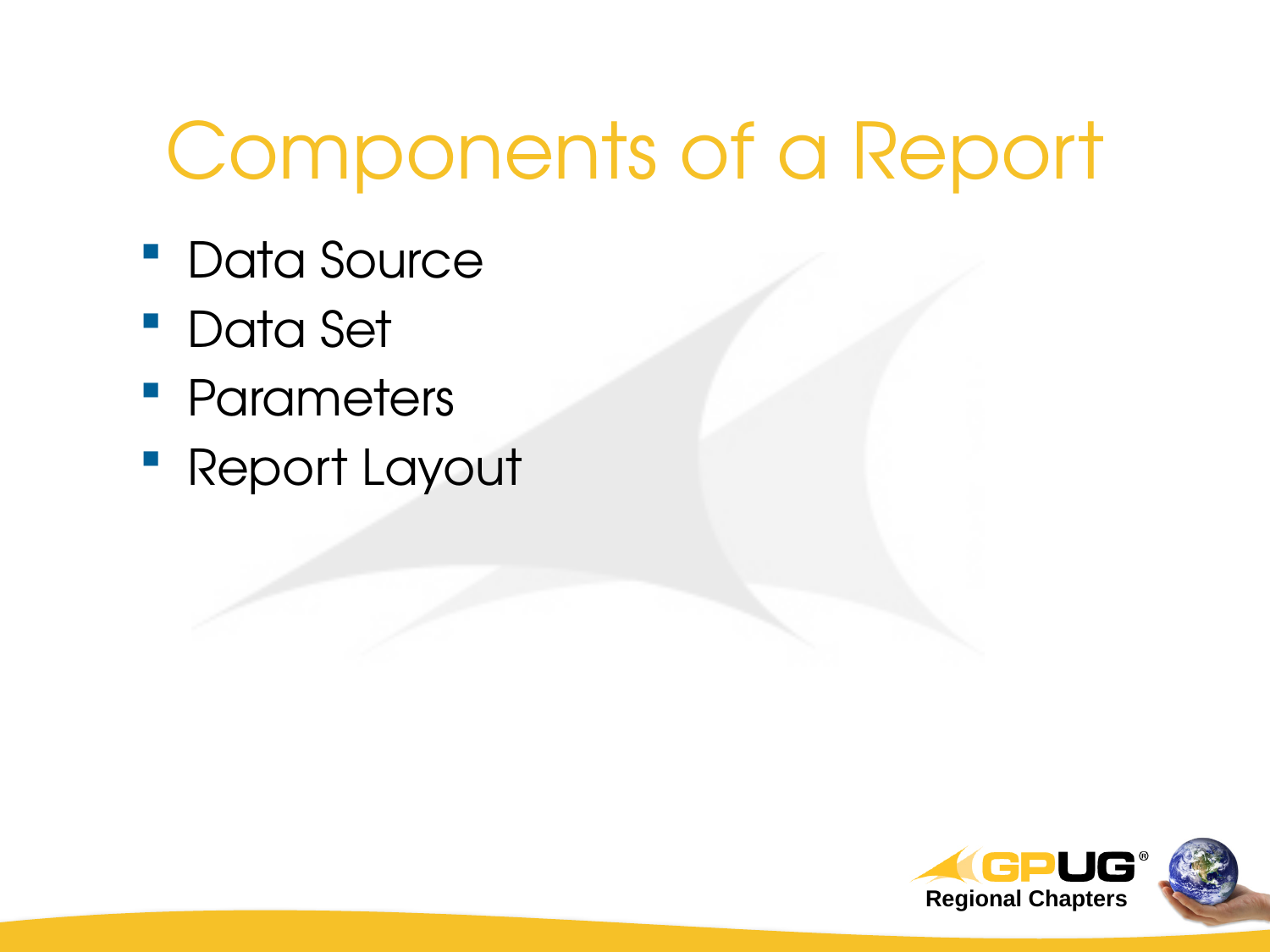

# Components of a Report
Data Source
Data Set
Parameters
Report Layout